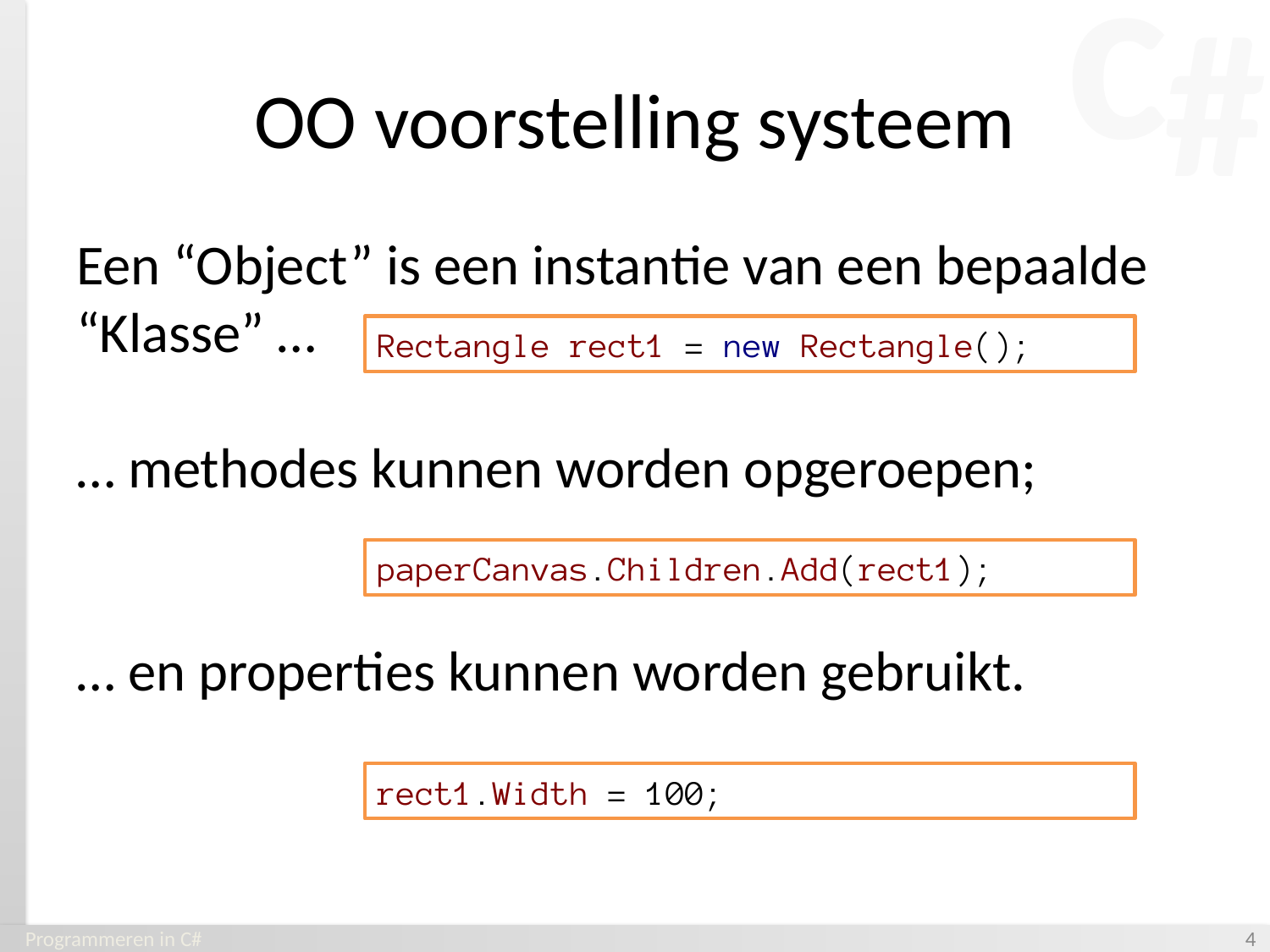

# OO voorstelling systeem
Een “Object” is een instantie van een bepaalde “Klasse” …
… methodes kunnen worden opgeroepen;
… en properties kunnen worden gebruikt.
Rectangle rect1 = new Rectangle();
paperCanvas.Children.Add(rect1);
rect1.Width = 100;
Programmeren in C#
4